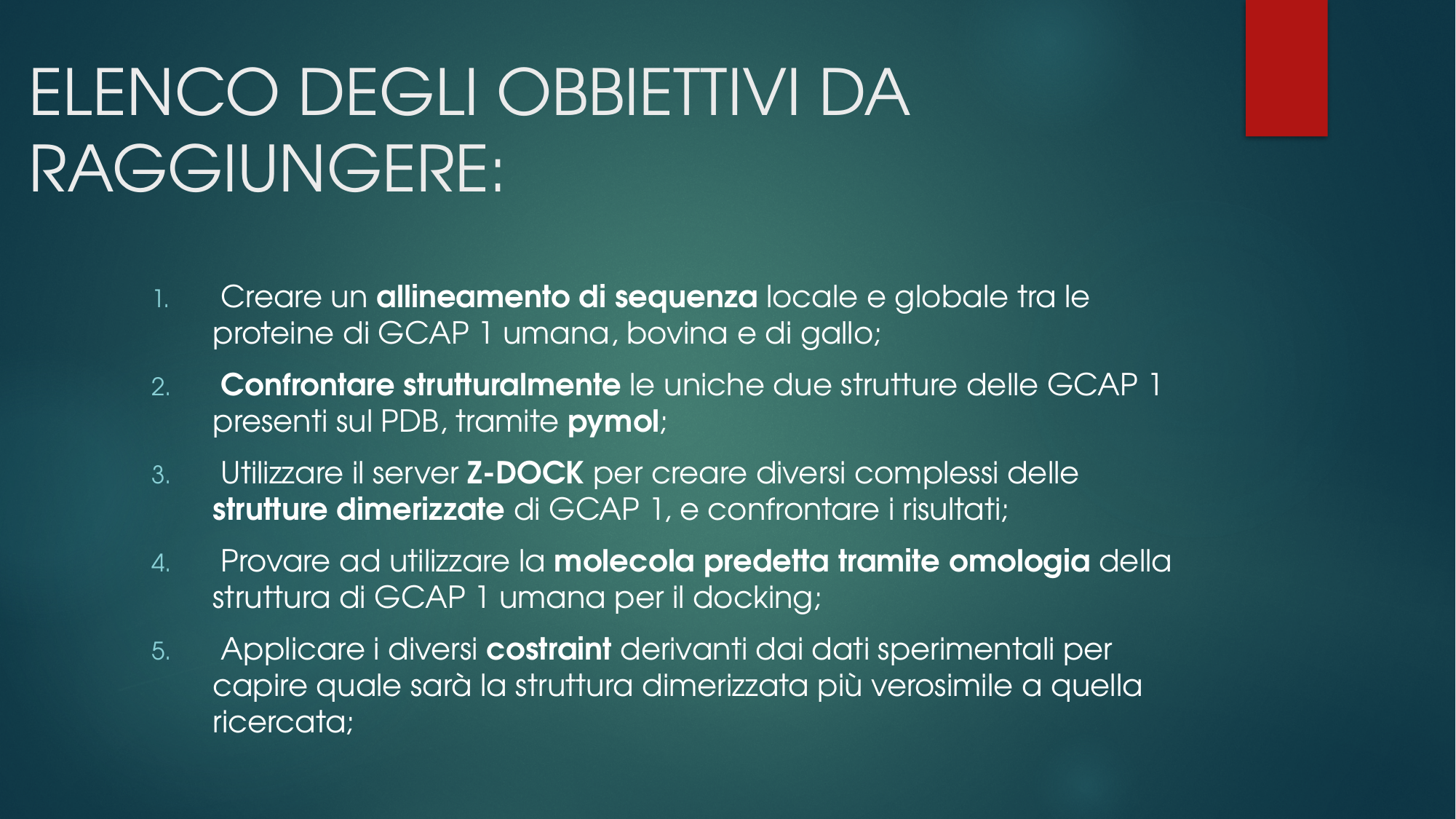

# ELENCO DEGLI OBBIETTIVI DA RAGGIUNGERE:
 Creare un allineamento di sequenza locale e globale tra le   proteine di GCAP 1 umana, bovina e di gallo;
 Confrontare strutturalmente le uniche due strutture delle GCAP 1 presenti sul PDB, tramite pymol;
 Utilizzare il server Z-DOCK per creare diversi complessi delle strutture dimerizzate di GCAP 1, e confrontare i risultati;
 Provare ad utilizzare la molecola predetta tramite omologia della struttura di GCAP 1 umana per il docking;
 Applicare i diversi costraint derivanti dai dati sperimentali per capire quale sarà la struttura dimerizzata più verosimile a quella ricercata;